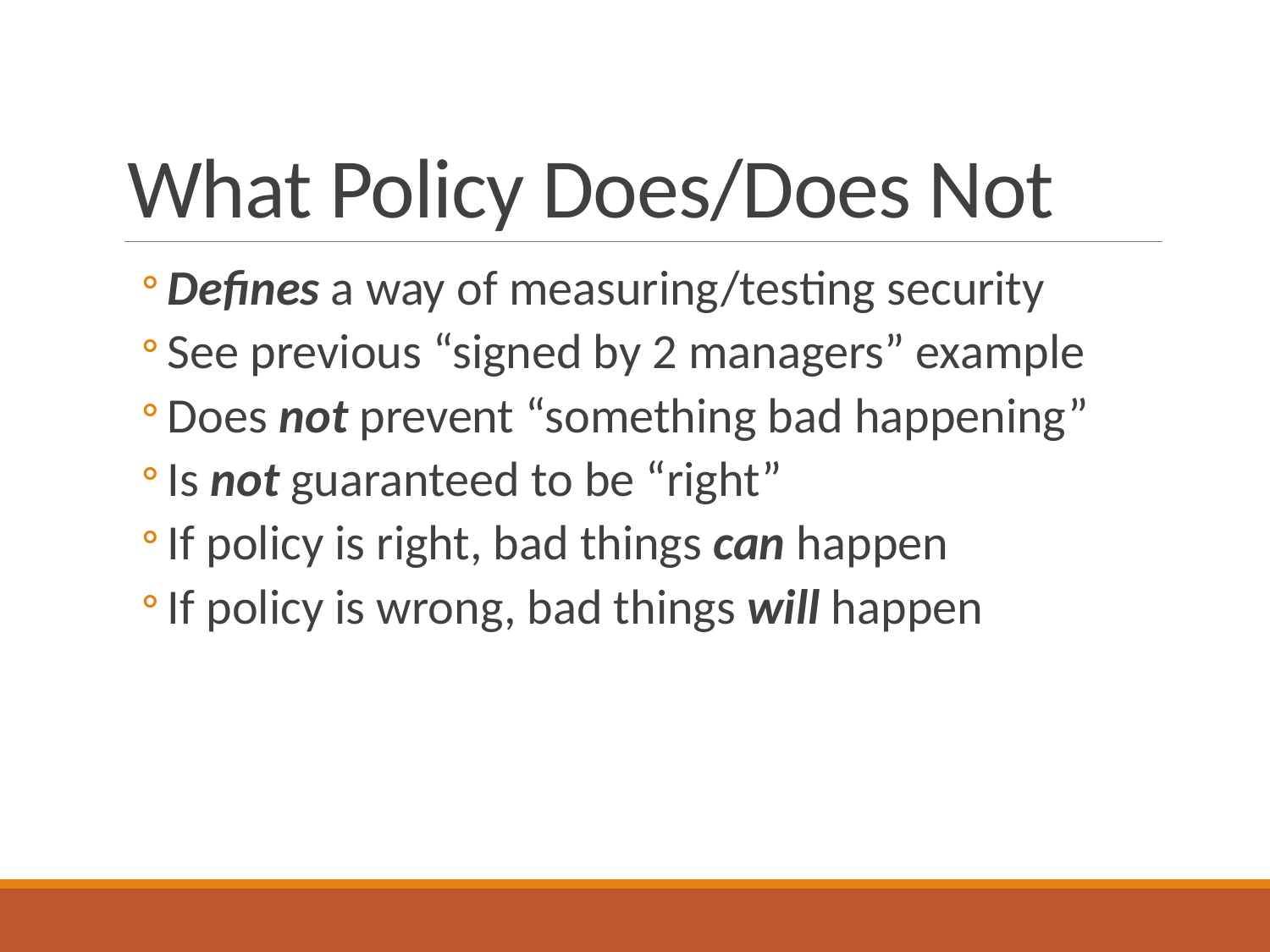

# What Policy Does/Does Not
Defines a way of measuring/testing security
See previous “signed by 2 managers” example
Does not prevent “something bad happening”
Is not guaranteed to be “right”
If policy is right, bad things can happen
If policy is wrong, bad things will happen